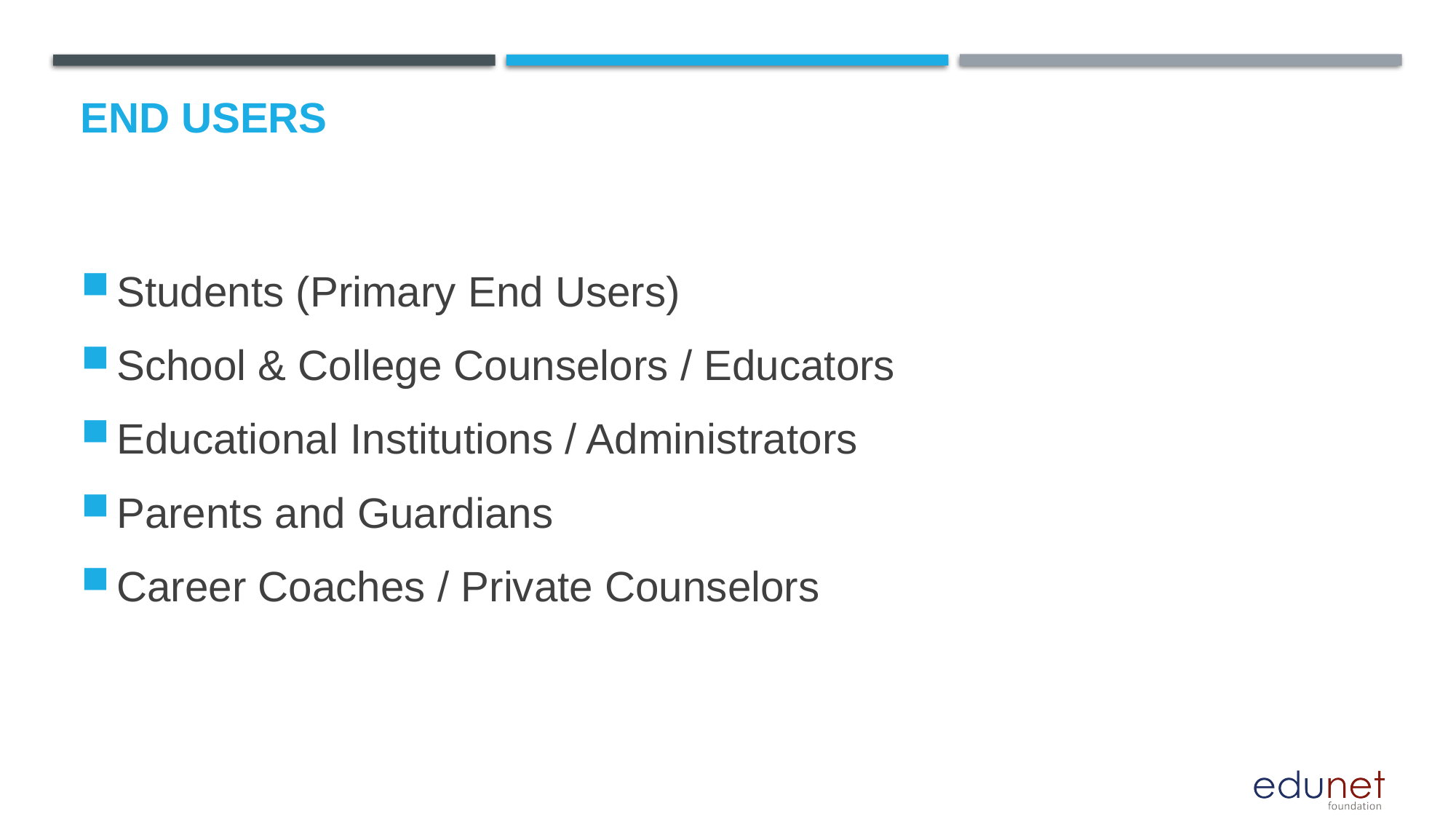

# End users
Students (Primary End Users)
School & College Counselors / Educators
Educational Institutions / Administrators
Parents and Guardians
Career Coaches / Private Counselors